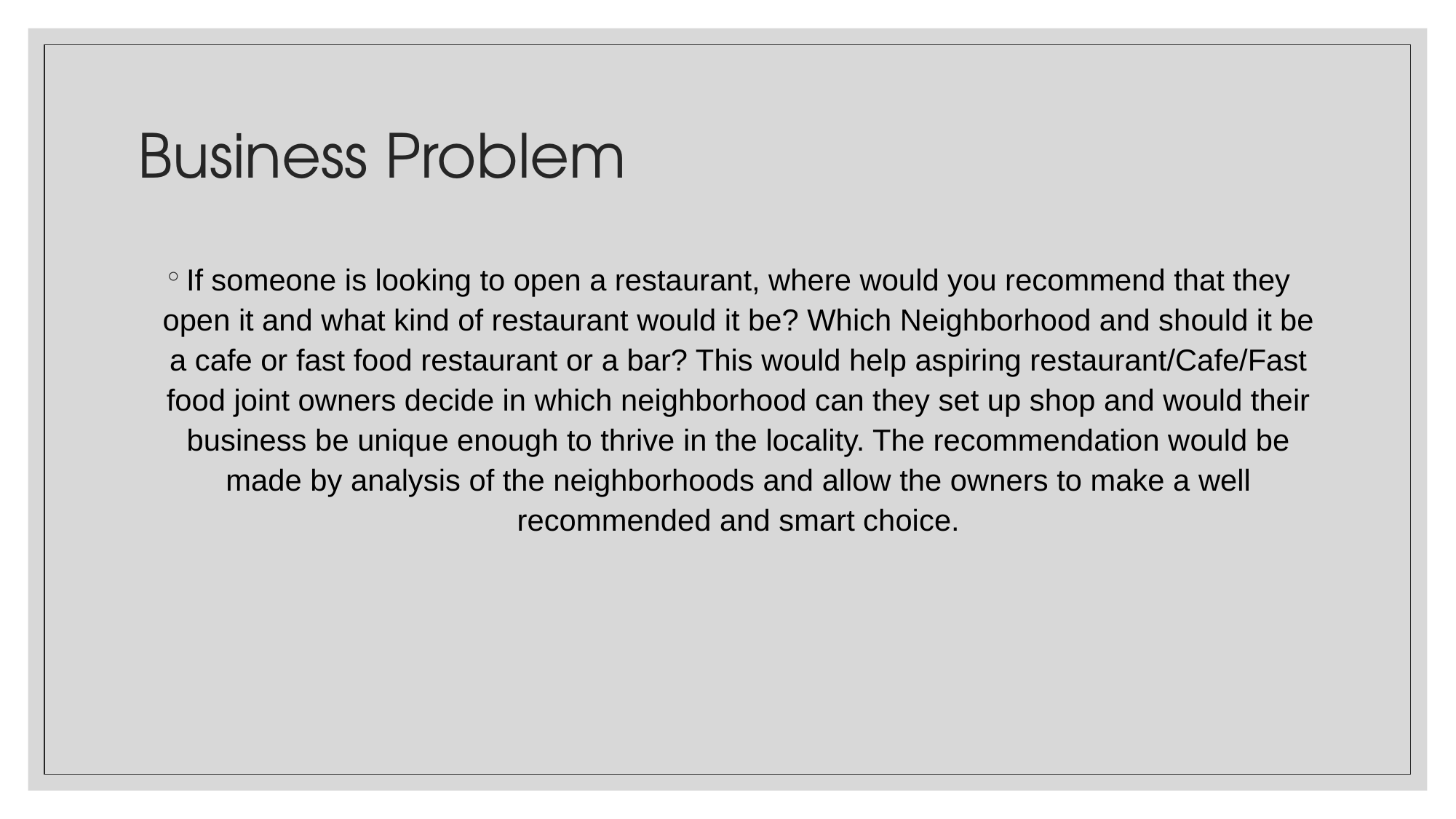

# Business Problem
If someone is looking to open a restaurant, where would you recommend that they open it and what kind of restaurant would it be? Which Neighborhood and should it be a cafe or fast food restaurant or a bar? This would help aspiring restaurant/Cafe/Fast food joint owners decide in which neighborhood can they set up shop and would their business be unique enough to thrive in the locality. The recommendation would be made by analysis of the neighborhoods and allow the owners to make a well recommended and smart choice.